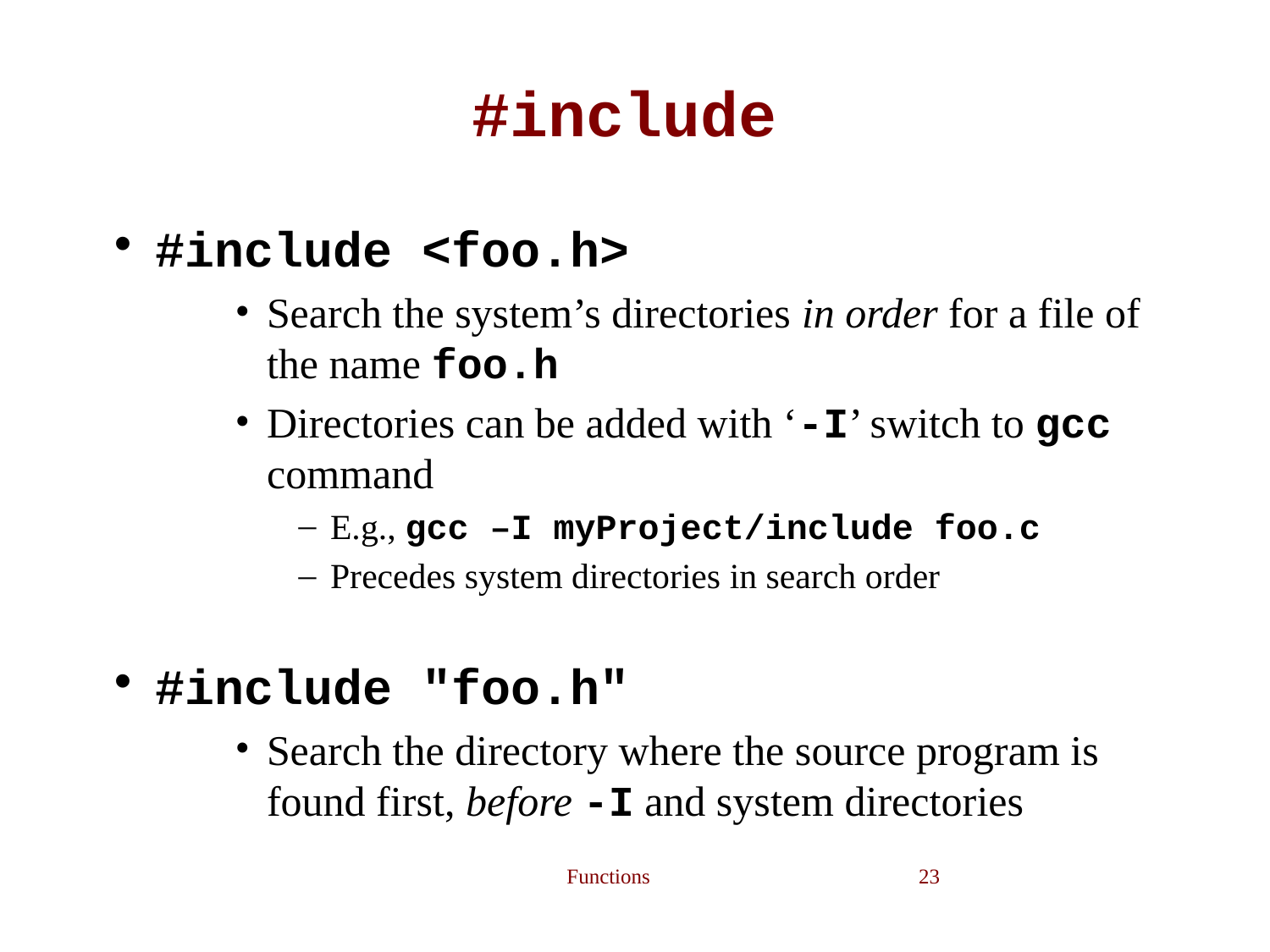

# #include
#include <foo.h>
Search the system’s directories in order for a file of the name foo.h
Directories can be added with ‘-I’ switch to gcc command
E.g., gcc –I myProject/include foo.c
Precedes system directories in search order

#include "foo.h"
Search the directory where the source program is found first, before -I and system directories
Functions
23